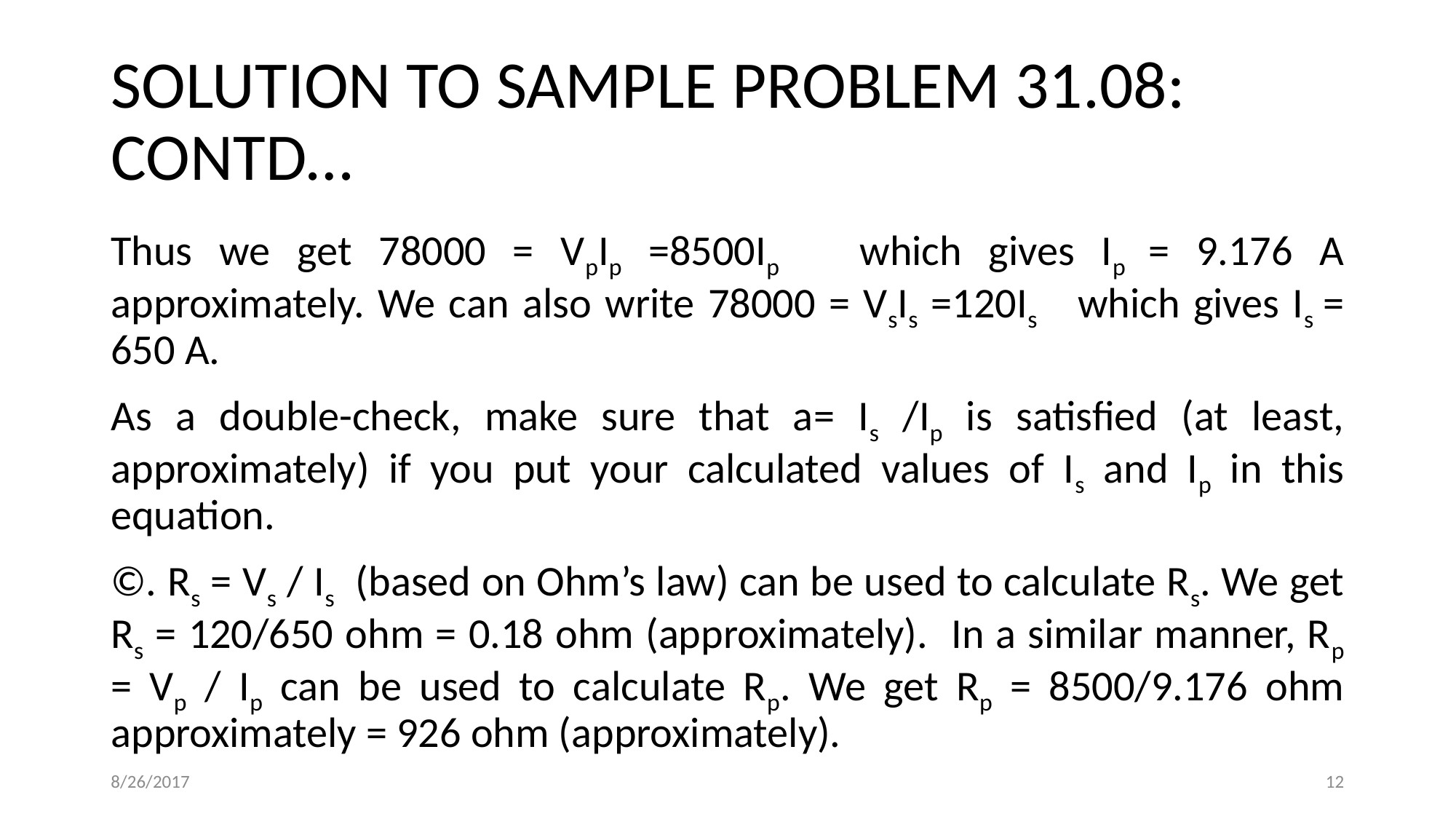

# SOLUTION TO SAMPLE PROBLEM 31.08: CONTD…
Thus we get 78000 = VpIp =8500Ip   which gives Ip = 9.176 A approximately. We can also write 78000 = VsIs =120Is   which gives Is = 650 A.
As a double-check, make sure that a= Is /Ip is satisfied (at least, approximately) if you put your calculated values of Is and Ip in this equation.
©. Rs = Vs / Is  (based on Ohm’s law) can be used to calculate Rs. We get Rs = 120/650 ohm = 0.18 ohm (approximately).  In a similar manner, Rp = Vp / Ip can be used to calculate Rp. We get Rp = 8500/9.176 ohm approximately = 926 ohm (approximately).

8/26/2017
12